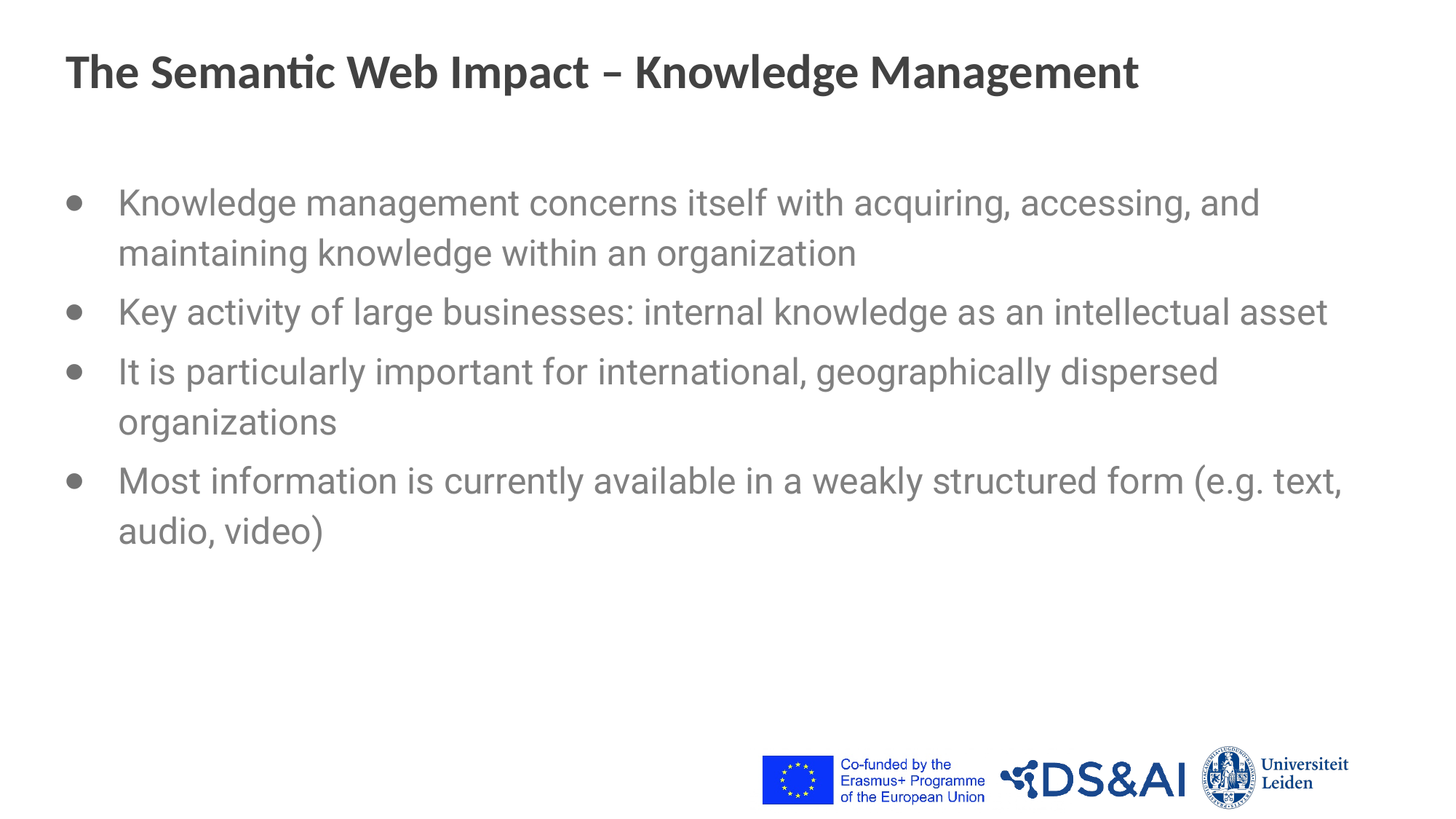

# The Semantic Web Impact – Knowledge Management
Knowledge management concerns itself with acquiring, accessing, and maintaining knowledge within an organization
Key activity of large businesses: internal knowledge as an intellectual asset
It is particularly important for international, geographically dispersed organizations
Most information is currently available in a weakly structured form (e.g. text, audio, video)

9